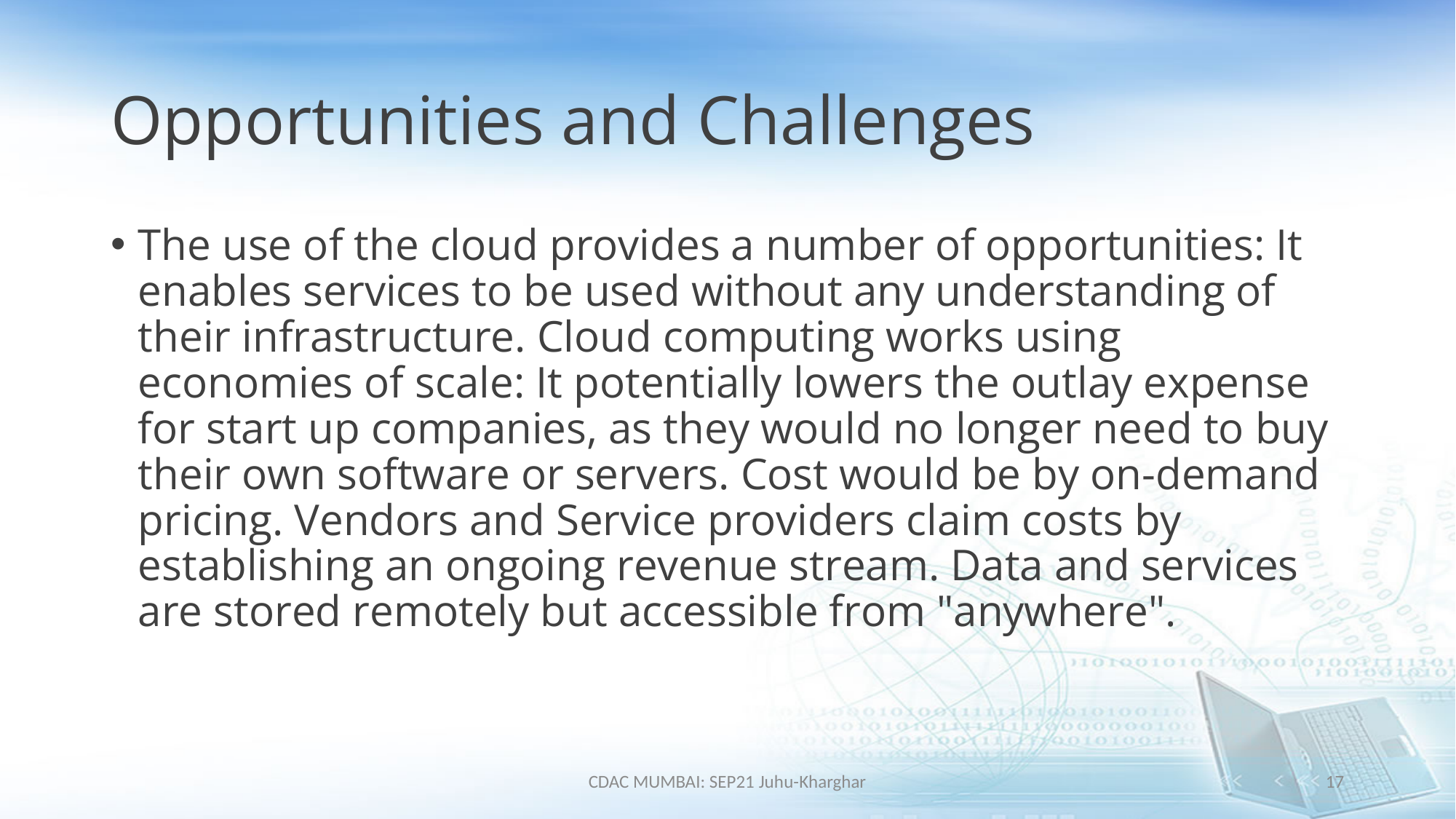

# Opportunities and Challenges
The use of the cloud provides a number of opportunities: It enables services to be used without any understanding of their infrastructure. Cloud computing works using economies of scale: It potentially lowers the outlay expense for start up companies, as they would no longer need to buy their own software or servers. Cost would be by on-demand pricing. Vendors and Service providers claim costs by establishing an ongoing revenue stream. Data and services are stored remotely but accessible from "anywhere".
CDAC MUMBAI: SEP21 Juhu-Kharghar
17